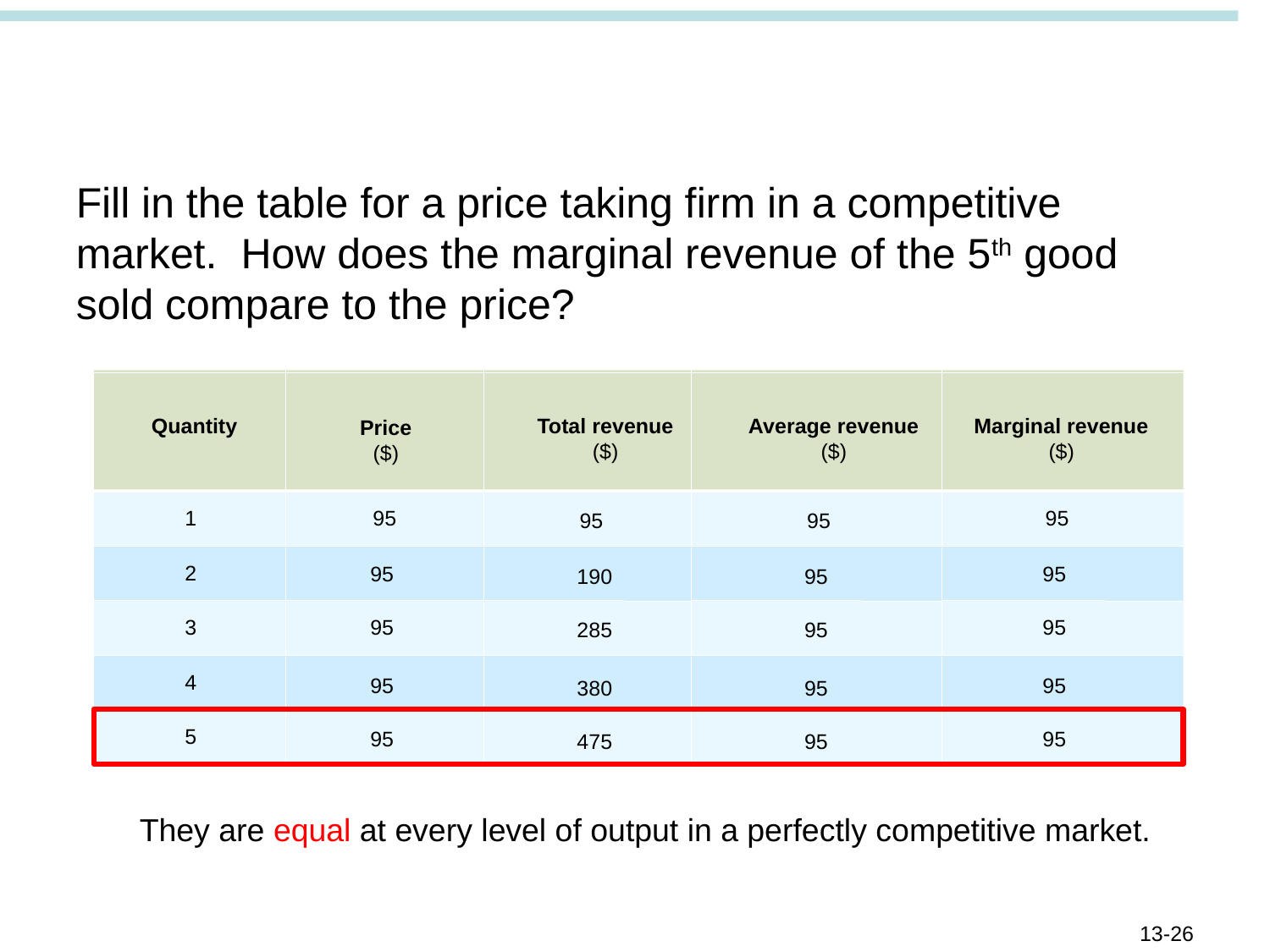

Fill in the table for a price taking firm in a competitive market.  How does the marginal revenue of the 5th good sold compare to the price?

Quantity
Total revenue
($)
Average revenue
($)
Marginal revenue
($)
Price
($)

1
95
95
95
95

2
95
95
190
95

95
95
3
285
95

4
95
95
380
95

5
95
95
475
95
They are equal at every level of output in a perfectly competitive market.